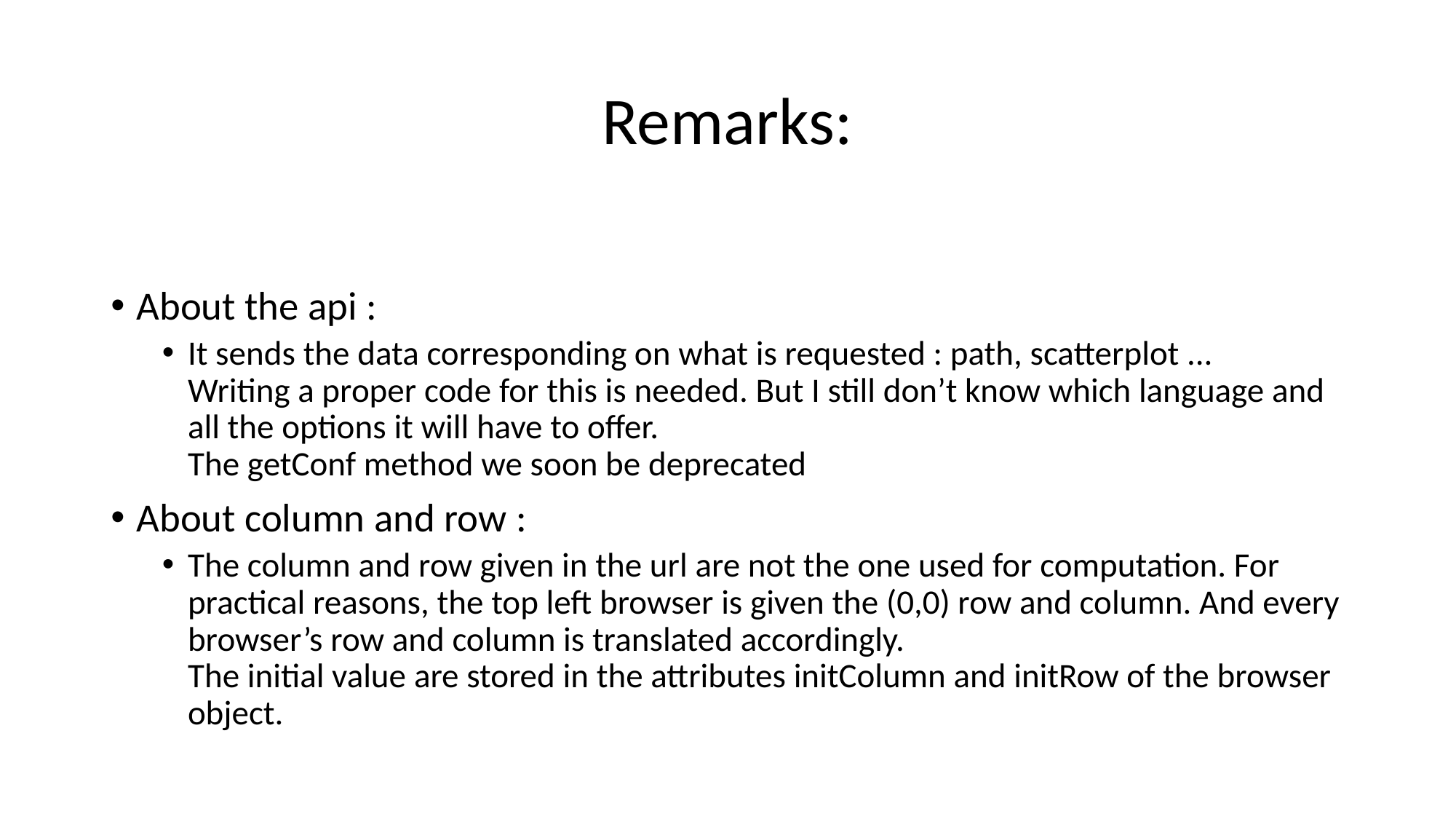

# Remarks:

About the api :
It sends the data corresponding on what is requested : path, scatterplot ...
Writing a proper code for this is needed. But I still don’t know which language and all the options it will have to offer.
The getConf method we soon be deprecated
About column and row :
The column and row given in the url are not the one used for computation. For practical reasons, the top left browser is given the (0,0) row and column. And every browser’s row and column is translated accordingly.
The initial value are stored in the attributes initColumn and initRow of the browser object.